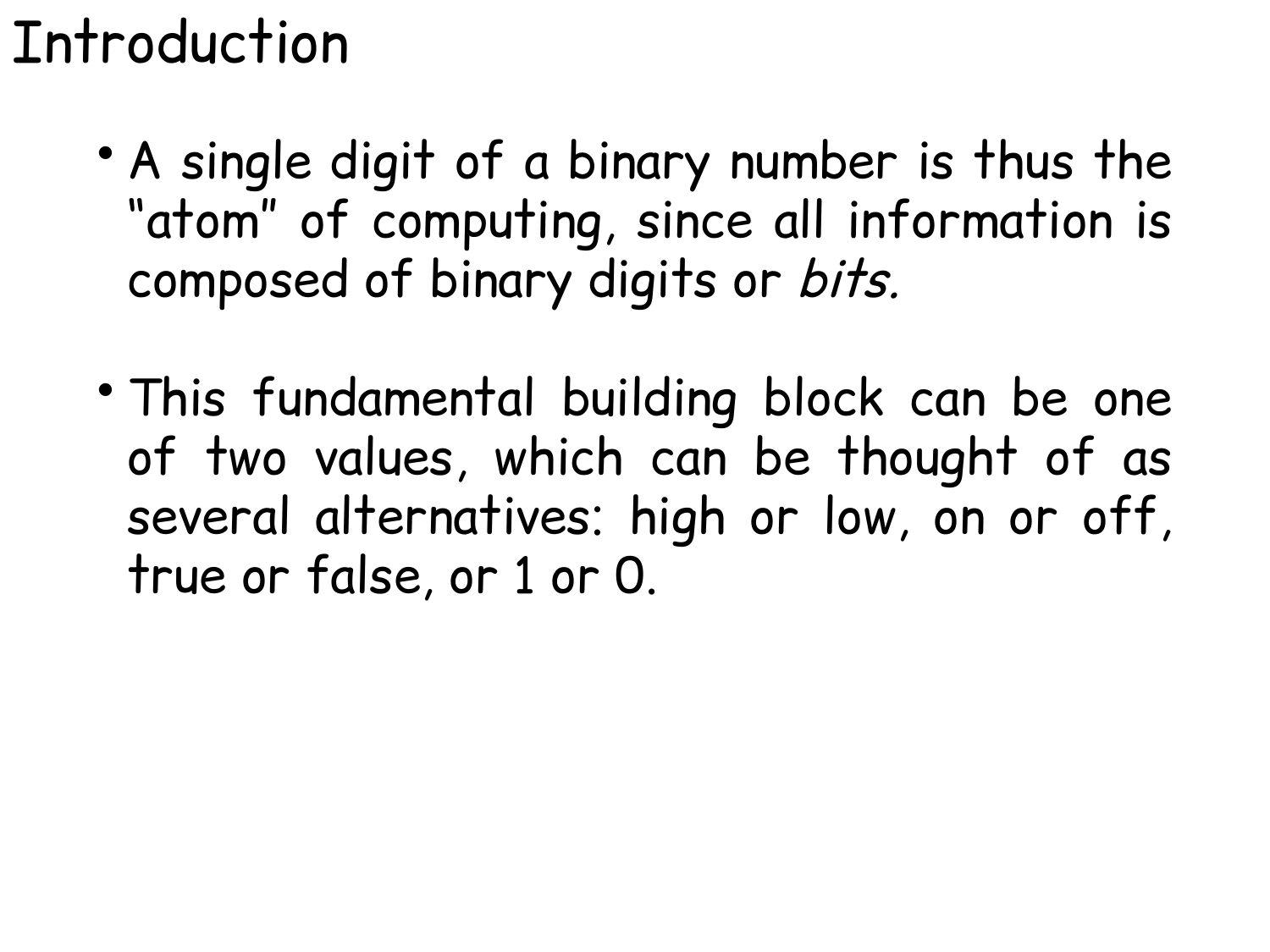

Introduction

A single digit of a binary number is thus the “atom” of computing, since all information is composed of binary digits or bits.

This fundamental building block can be one of two values, which can be thought of as several alternatives: high or low, on or off, true or false, or 1 or 0.